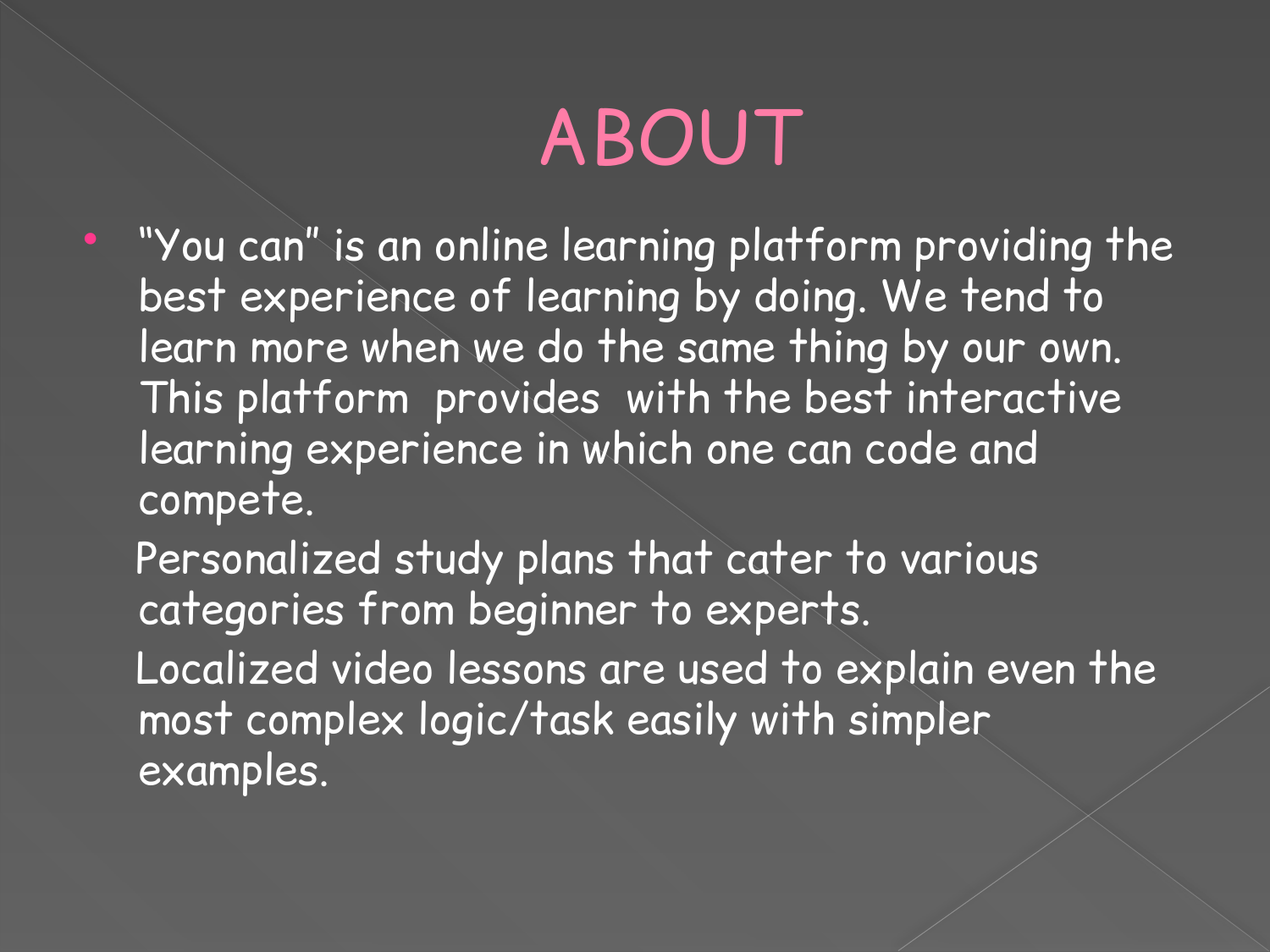

# ABOUT
“You can” is an online learning platform providing the best experience of learning by doing. We tend to learn more when we do the same thing by our own. This platform  provides  with the best interactive learning experience in which one can code and compete.
    Personalized study plans that cater to various categories from beginner to experts.
    Localized video lessons are used to explain even the most complex logic/task easily with simpler examples.